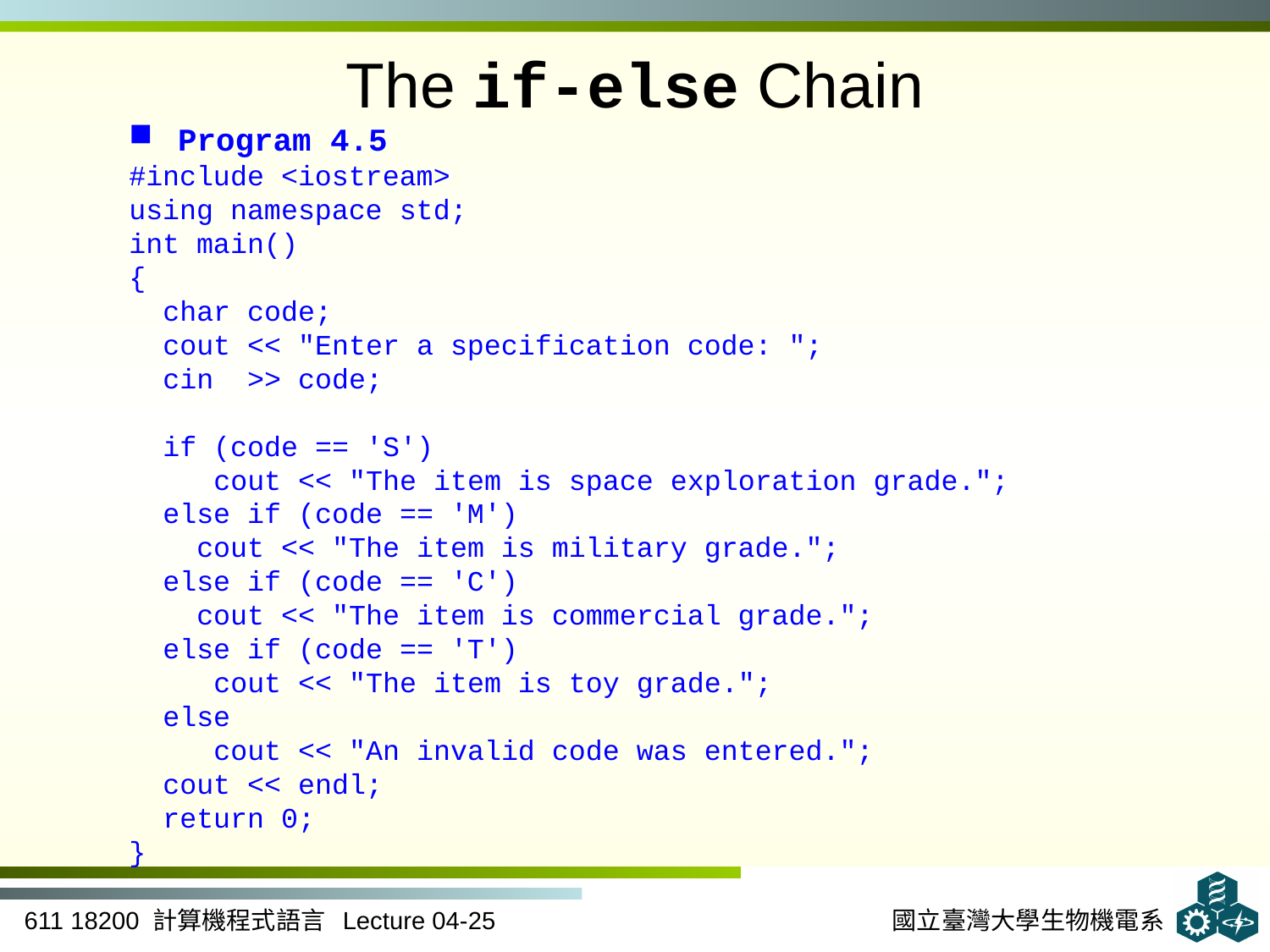

# The if-else Chain
 Program 4.5
#include <iostream>
using namespace std;
int main()
{
  char code;
  cout << "Enter a specification code: ";
  cin  >> code;

  if (code == 'S')
     cout << "The item is space exploration grade.";
  else if (code == 'M')
    cout << "The item is military grade.";
  else if (code == 'C')
    cout << "The item is commercial grade.";
  else if (code == 'T')
     cout << "The item is toy grade.";
  else
     cout << "An invalid code was entered.";
  cout << endl;
  return 0;
}